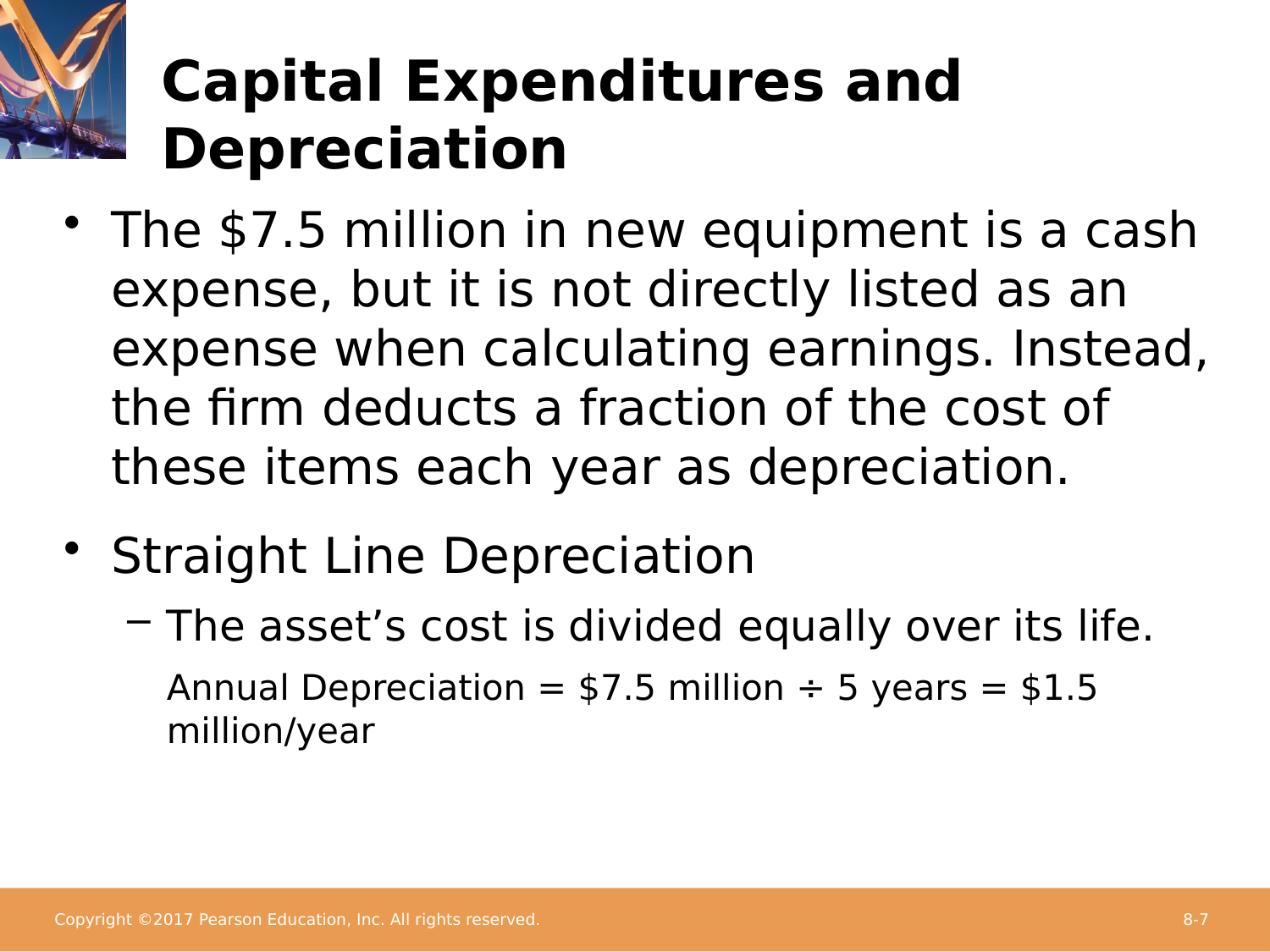

# Capital Expenditures and Depreciation
The $7.5 million in new equipment is a cash expense, but it is not directly listed as an expense when calculating earnings. Instead, the firm deducts a fraction of the cost of these items each year as depreciation.
Straight Line Depreciation
The asset’s cost is divided equally over its life.
	Annual Depreciation = $7.5 million ÷ 5 years = $1.5 million/year